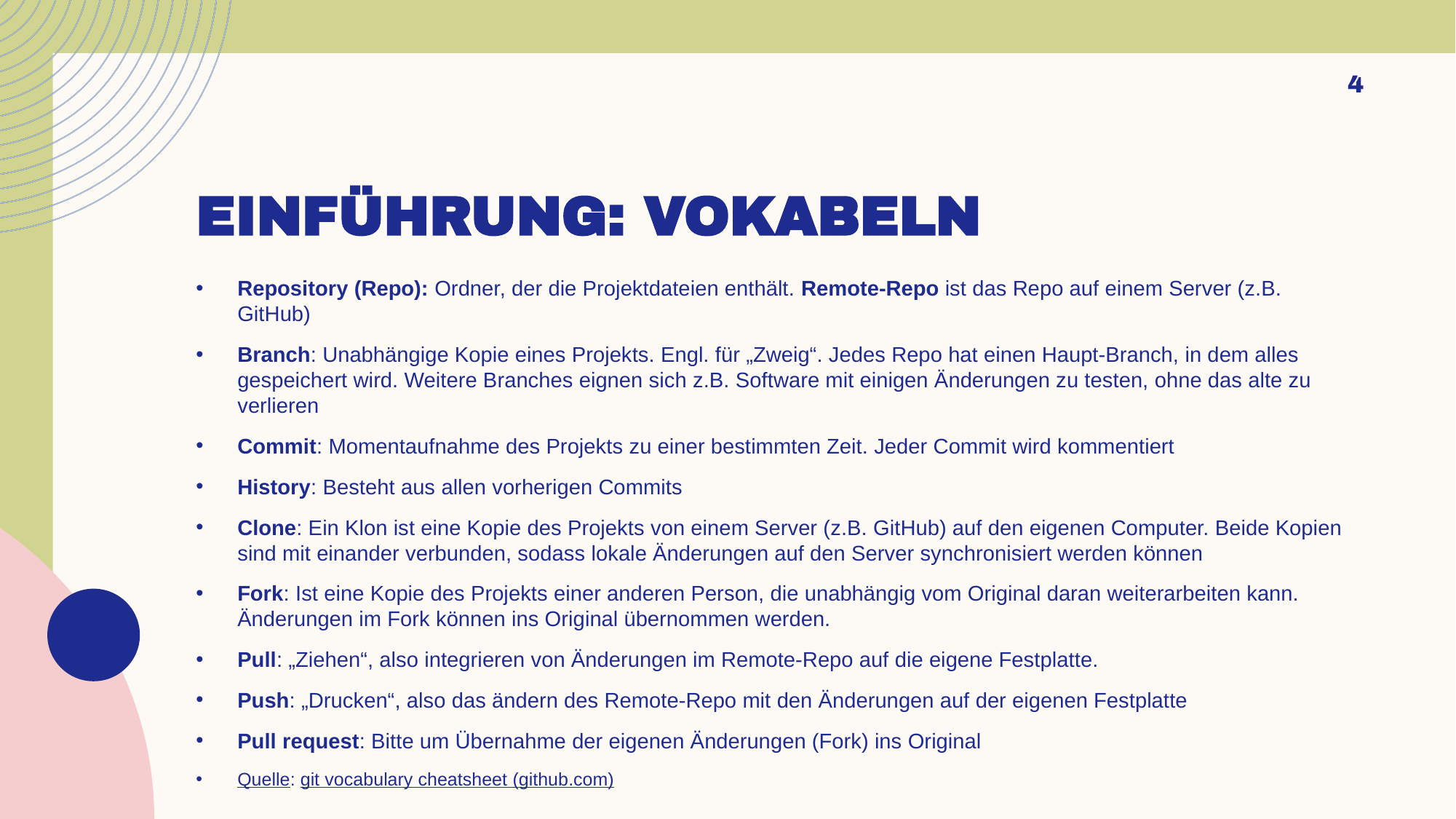

4
# Einführung: Vokabeln
Repository (Repo): Ordner, der die Projektdateien enthält. Remote-Repo ist das Repo auf einem Server (z.B. GitHub)
Branch: Unabhängige Kopie eines Projekts. Engl. für „Zweig“. Jedes Repo hat einen Haupt-Branch, in dem alles gespeichert wird. Weitere Branches eignen sich z.B. Software mit einigen Änderungen zu testen, ohne das alte zu verlieren
Commit: Momentaufnahme des Projekts zu einer bestimmten Zeit. Jeder Commit wird kommentiert
History: Besteht aus allen vorherigen Commits
Clone: Ein Klon ist eine Kopie des Projekts von einem Server (z.B. GitHub) auf den eigenen Computer. Beide Kopien sind mit einander verbunden, sodass lokale Änderungen auf den Server synchronisiert werden können
Fork: Ist eine Kopie des Projekts einer anderen Person, die unabhängig vom Original daran weiterarbeiten kann. Änderungen im Fork können ins Original übernommen werden.
Pull: „Ziehen“, also integrieren von Änderungen im Remote-Repo auf die eigene Festplatte.
Push: „Drucken“, also das ändern des Remote-Repo mit den Änderungen auf der eigenen Festplatte
Pull request: Bitte um Übernahme der eigenen Änderungen (Fork) ins Original
Quelle: git vocabulary cheatsheet (github.com)